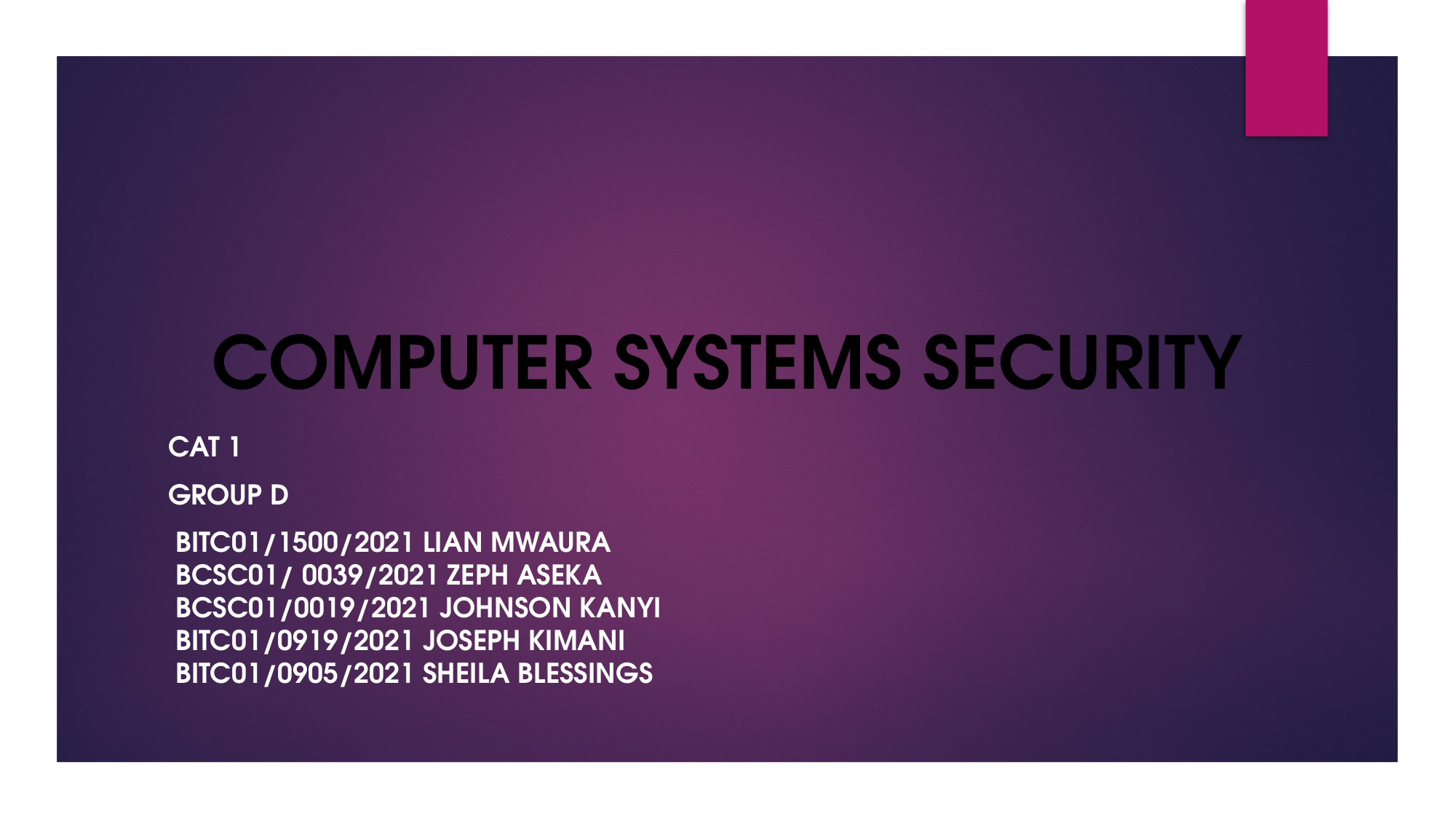

# COMPUTER SYSTEMS SECURITY
CAT 1
GROUP D
 BITC01/1500/2021 LIAN MWAURA
 BCSC01/ 0039/2021 ZEPH ASEKA
 BCSC01/0019/2021 JOHNSON KANYI
 BITC01/0919/2021 JOSEPH KIMANI
 BITC01/0905/2021 SHEILA BLESSINGS